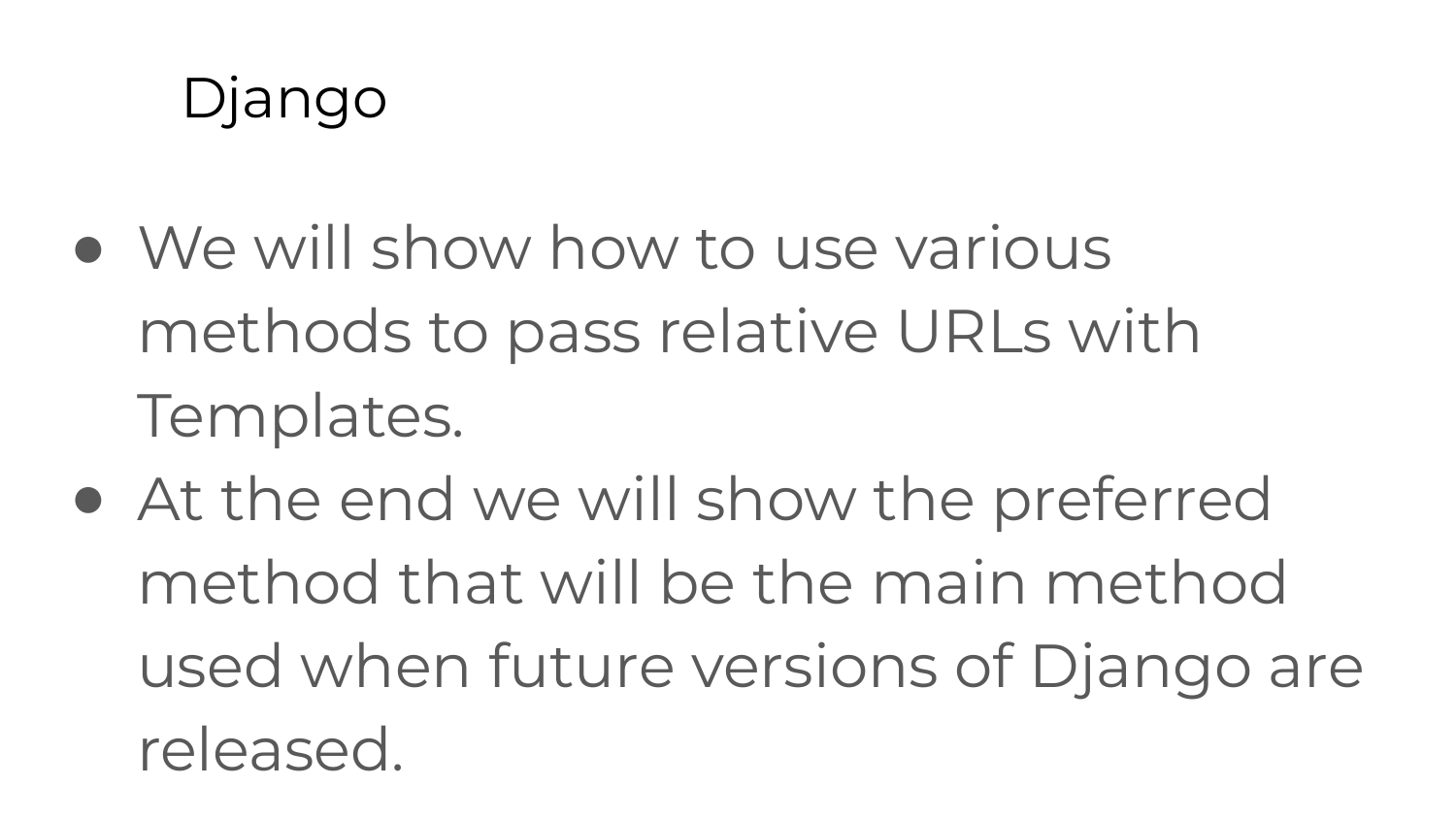

# Django
We will show how to use various methods to pass relative URLs with Templates.
At the end we will show the preferred method that will be the main method used when future versions of Django are released.